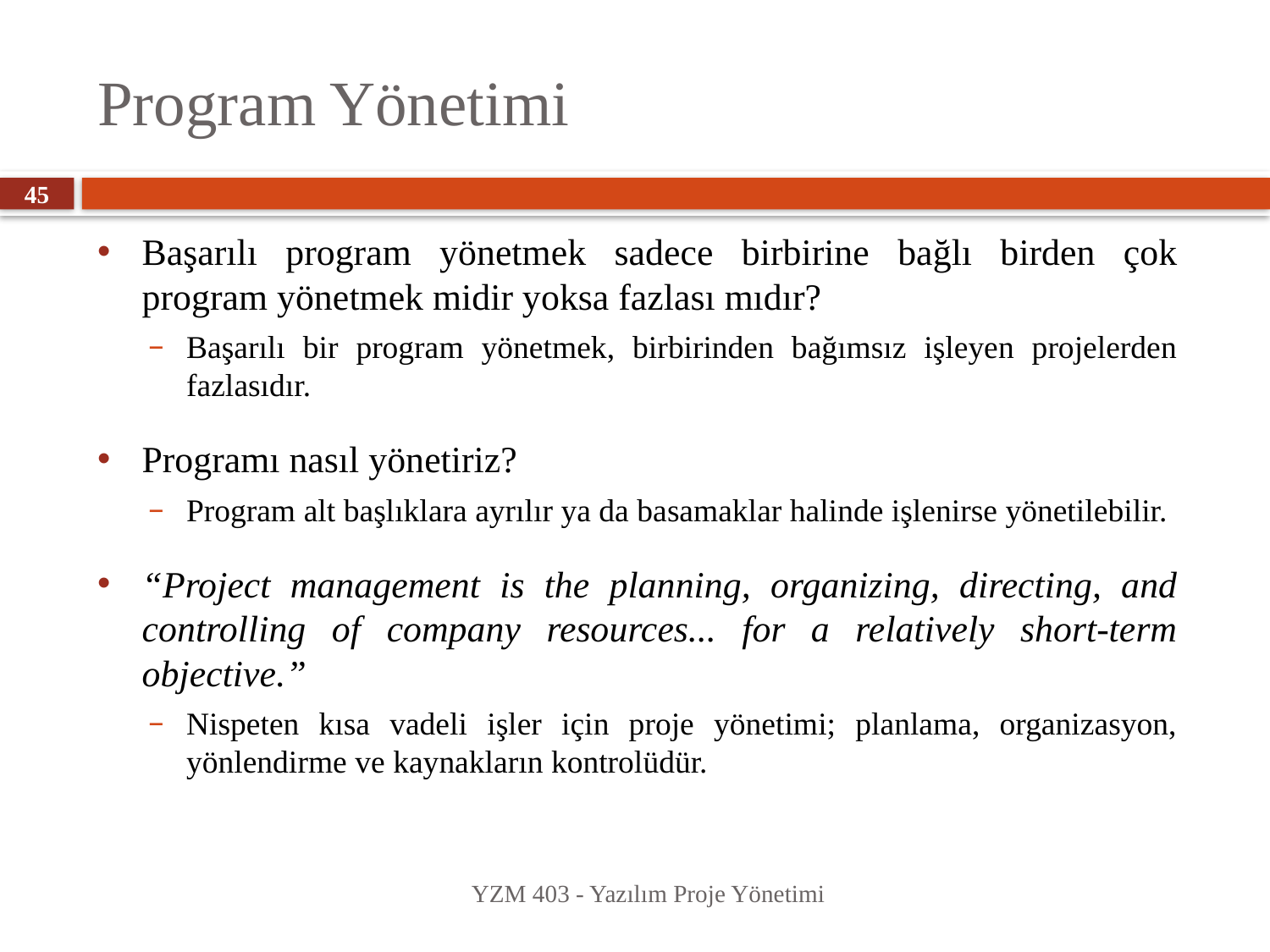

# Program Yönetimi
45
Başarılı program yönetmek sadece birbirine bağlı birden çok program yönetmek midir yoksa fazlası mıdır?
Başarılı bir program yönetmek, birbirinden bağımsız işleyen projelerden fazlasıdır.

Programı nasıl yönetiriz?
Program alt başlıklara ayrılır ya da basamaklar halinde işlenirse yönetilebilir.

“Project management is the planning, organizing, directing, and controlling of company resources... for a relatively short-term objective.”
Nispeten kısa vadeli işler için proje yönetimi; planlama, organizasyon, yönlendirme ve kaynakların kontrolüdür.
YZM 403 - Yazılım Proje Yönetimi